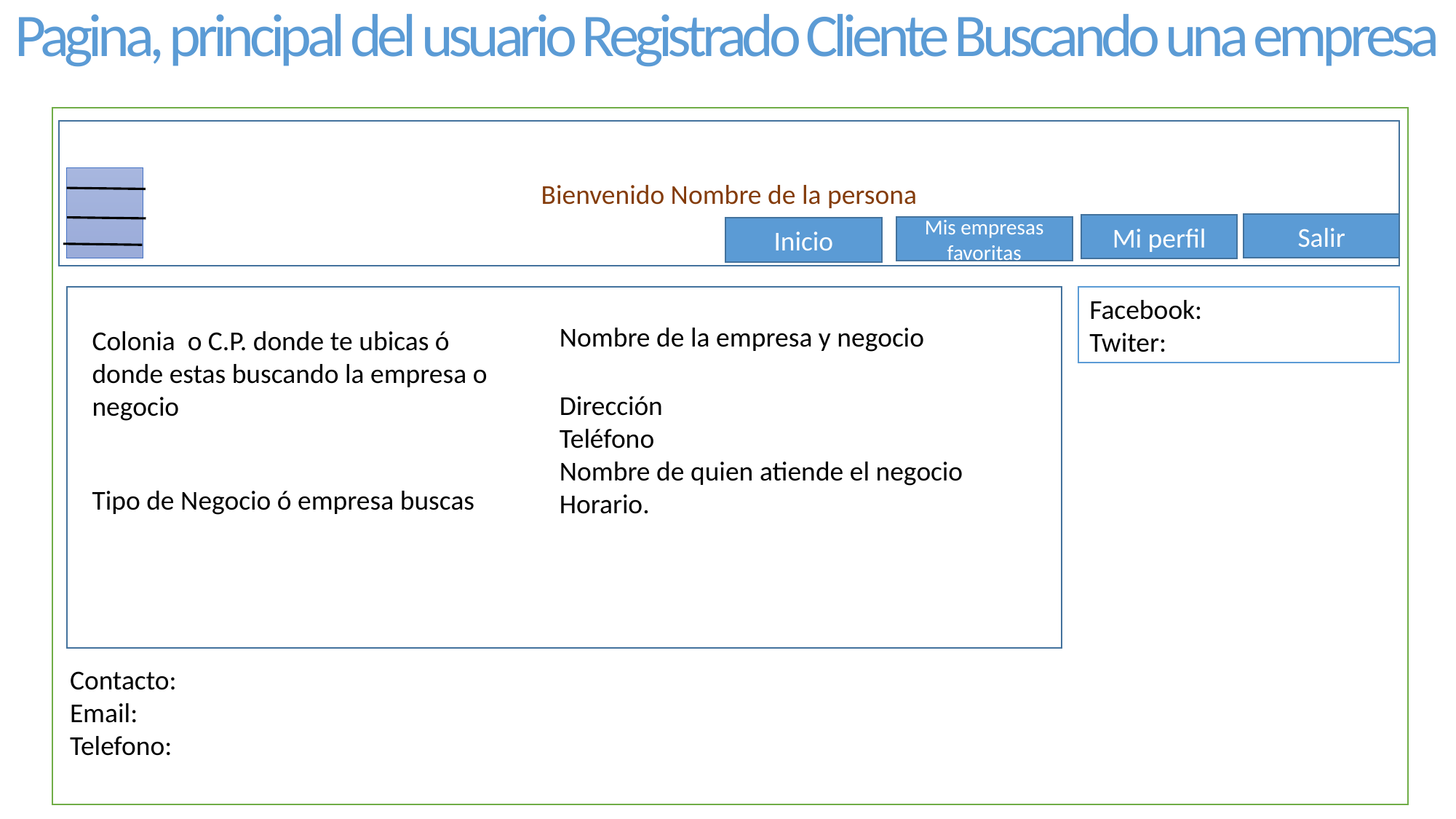

Pagina, principal del usuario Registrado Cliente Buscando una empresa

Bienvenido Nombre de la persona

Salir
Mi perfil
Mis empresas favoritas
Inicio

Facebook:
Twiter:
Nombre de la empresa y negocio
Colonia  o C.P. donde te ubicas ó donde estas buscando la empresa o negocio
Dirección
Teléfono
Nombre de quien atiende el negocio
Horario.

Tipo de Negocio ó empresa buscas
Contacto:
Email:
Telefono: